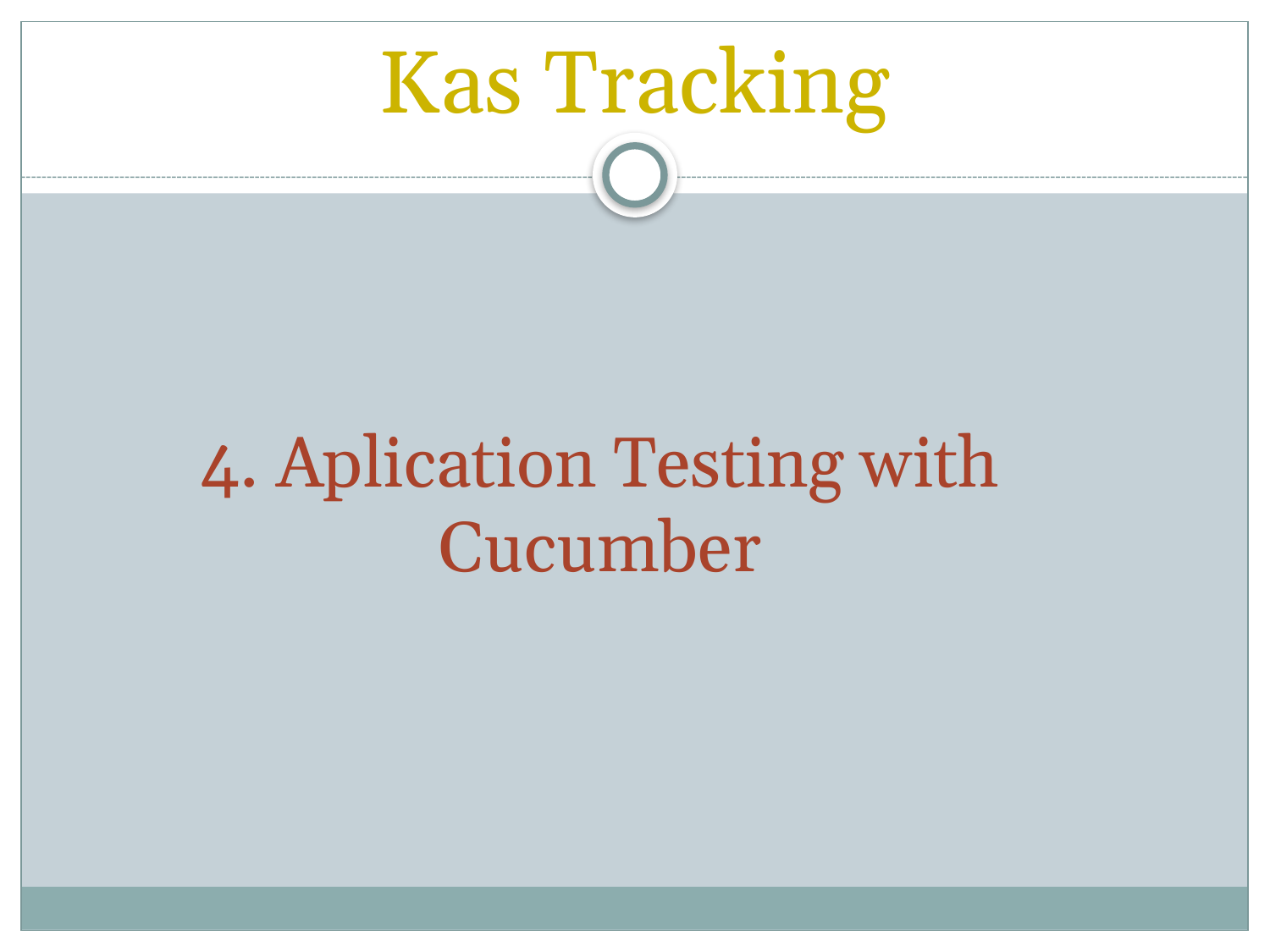

# Kas Tracking
4. Aplication Testing with Cucumber